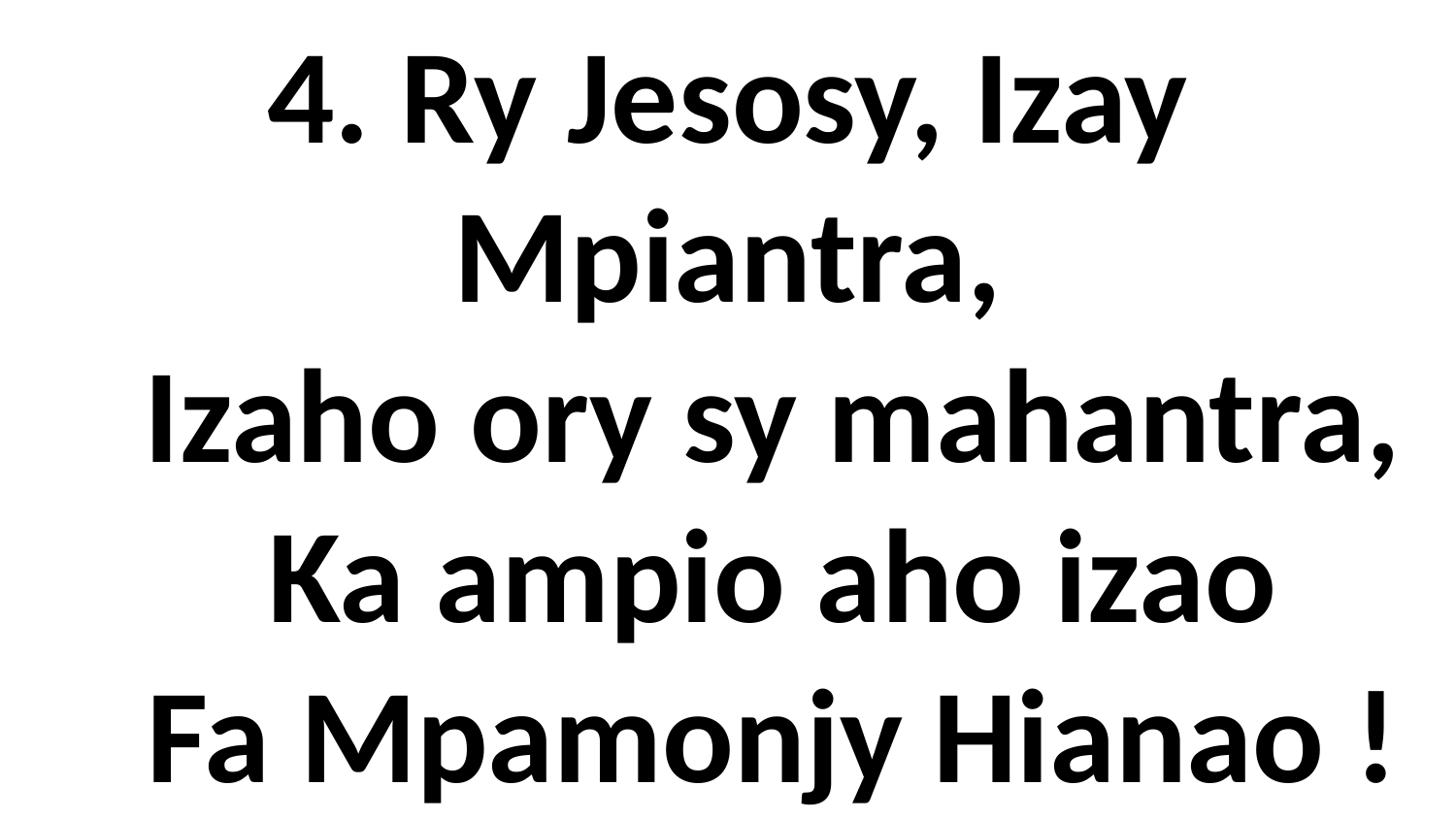

# 4. Ry Jesosy, Izay Mpiantra, Izaho ory sy mahantra, Ka ampio aho izao Fa Mpamonjy Hianao !